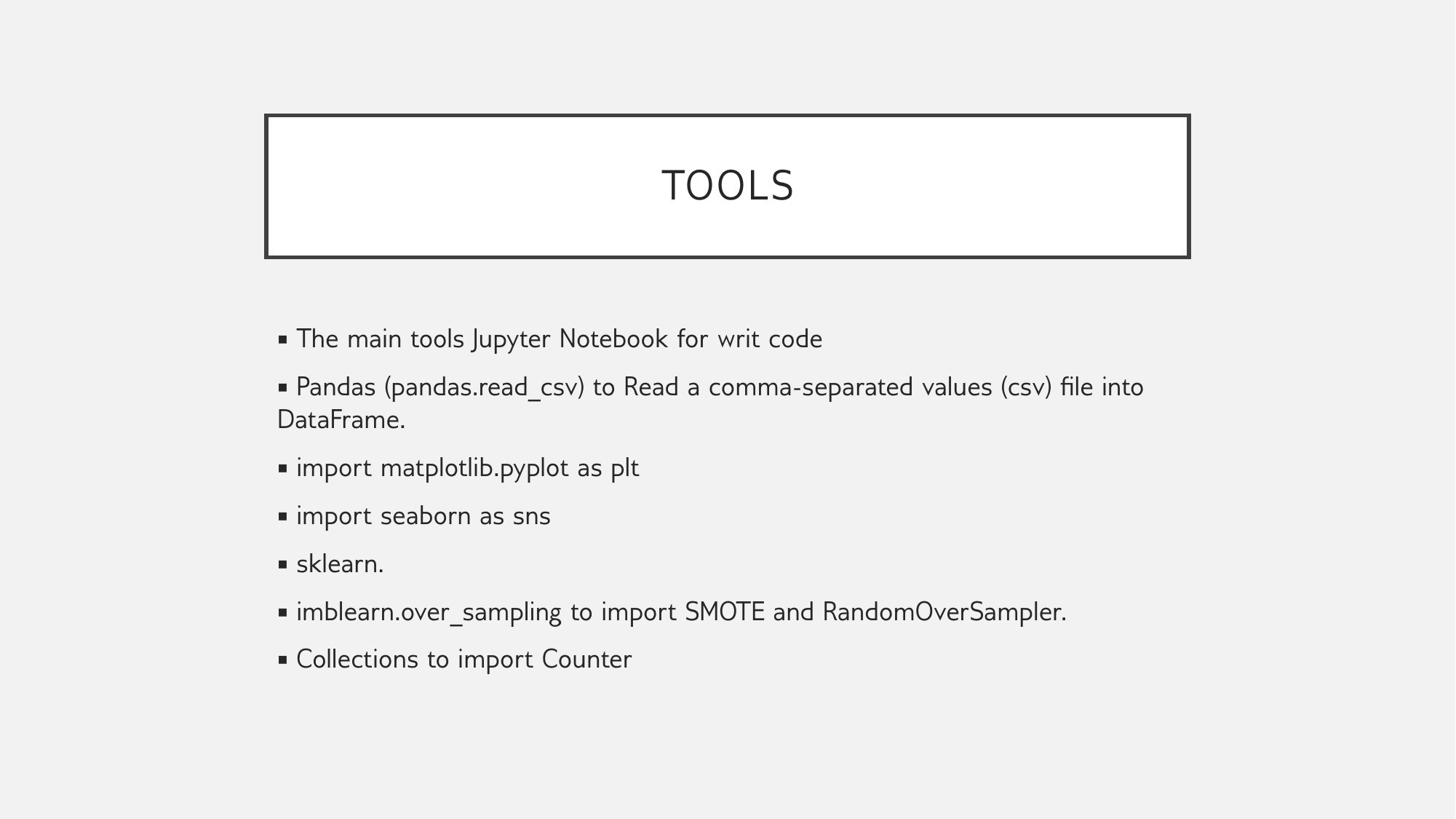

# Tools
▪ The main tools Jupyter Notebook for writ code
▪ Pandas (pandas.read_csv) to Read a comma-separated values (csv) file into DataFrame.
▪ import matplotlib.pyplot as plt
▪ import seaborn as sns
▪ sklearn.
▪ imblearn.over_sampling to import SMOTE and RandomOverSampler.
▪ Collections to import Counter